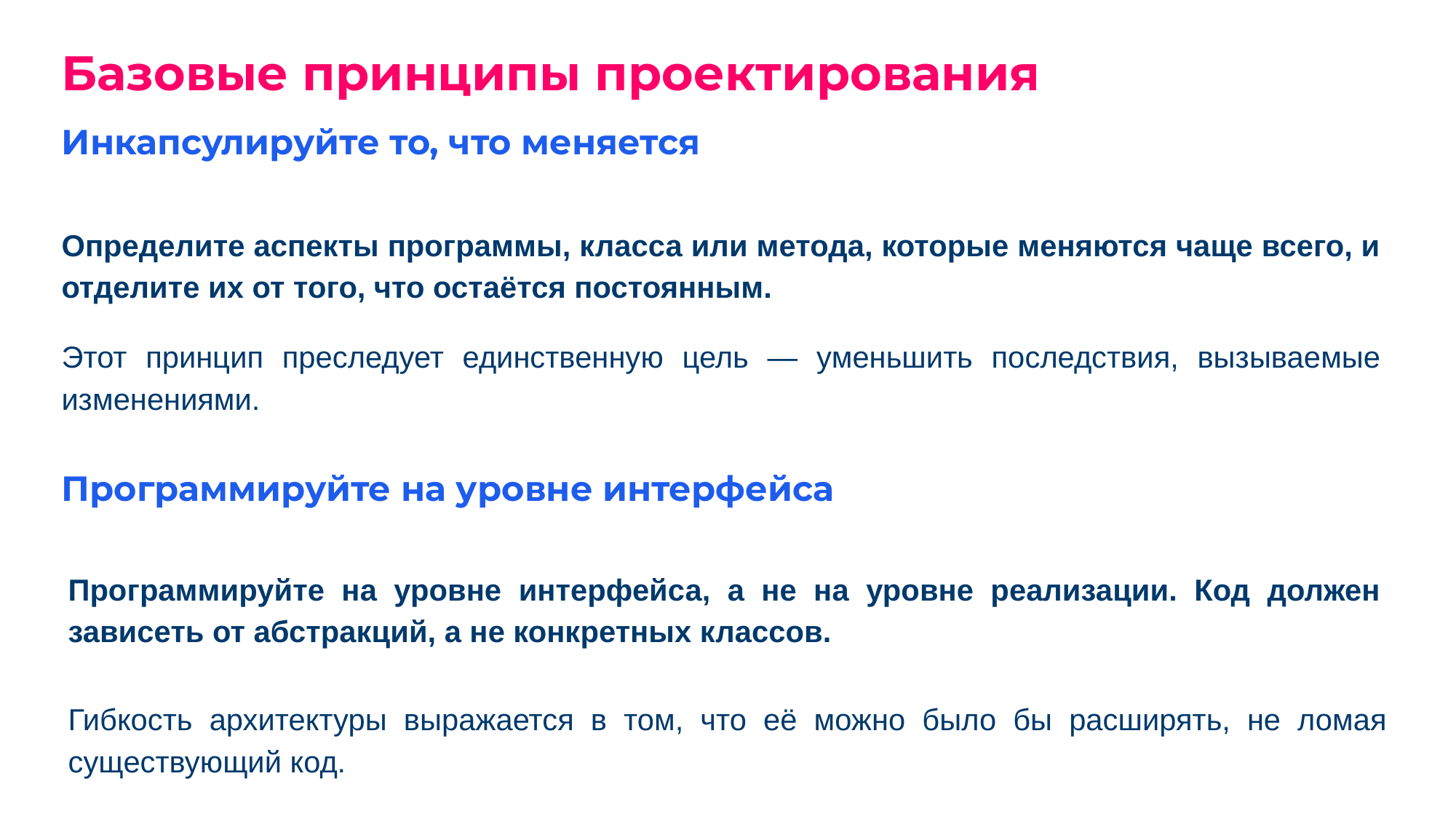

Базовые принципы проектирования
Инкапсулируйте то, что меняется
Определите аспекты программы, класса или метода, которые меняются чаще всего, и отделите их от того, что остаётся постоянным.
Этот принцип преследует единственную цель — уменьшить последствия, вызываемые изменениями.
Программируйте на уровне интерфейса
Программируйте на уровне интерфейса, а не на уровне реализации. Код должен зависеть от абстракций, а не конкретных классов.
Гибкость архитектуры выражается в том, что её можно было бы расширять, не ломая существующий код.